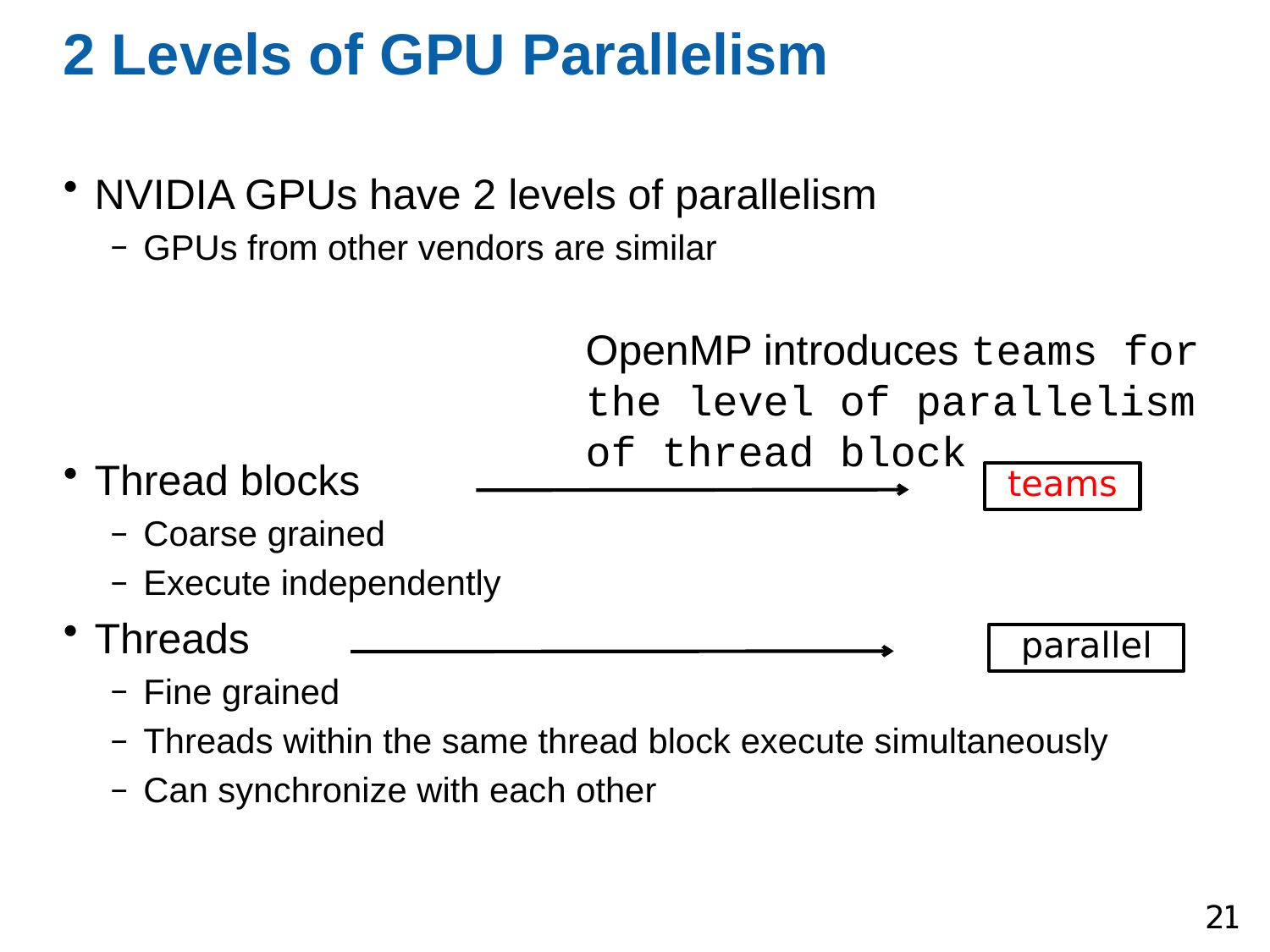

# 2 Levels of GPU Parallelism
NVIDIA GPUs have 2 levels of parallelism
GPUs from other vendors are similar

Thread blocks
Coarse grained
Execute independently
Threads
Fine grained
Threads within the same thread block execute simultaneously
Can synchronize with each other
OpenMP introduces teams for the level of parallelism of thread block
teams
parallel
21